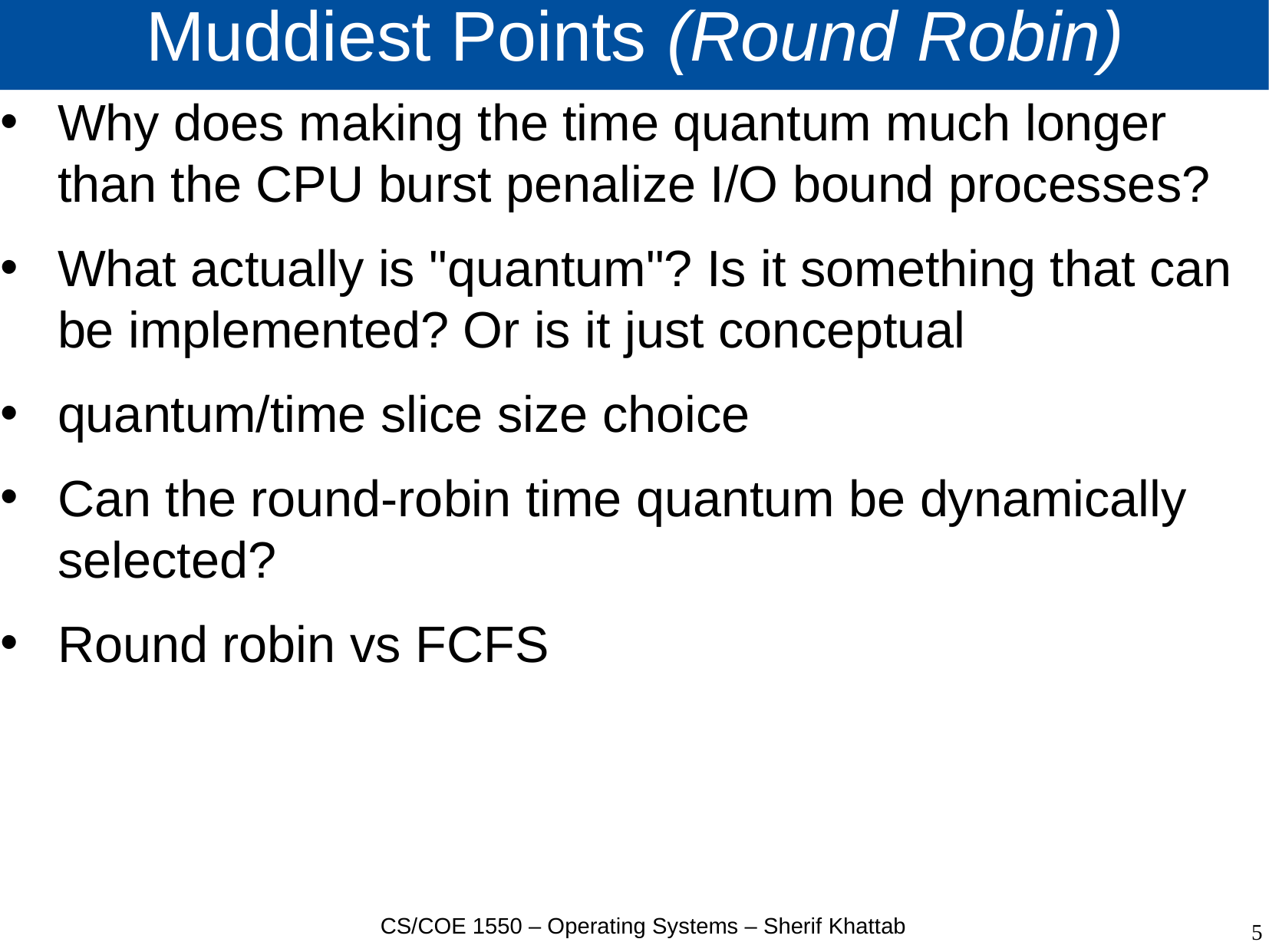

# Muddiest Points (Round Robin)
Why does making the time quantum much longer than the CPU burst penalize I/O bound processes?
What actually is "quantum"? Is it something that can be implemented? Or is it just conceptual
quantum/time slice size choice
Can the round-robin time quantum be dynamically selected?
Round robin vs FCFS
CS/COE 1550 – Operating Systems – Sherif Khattab
5